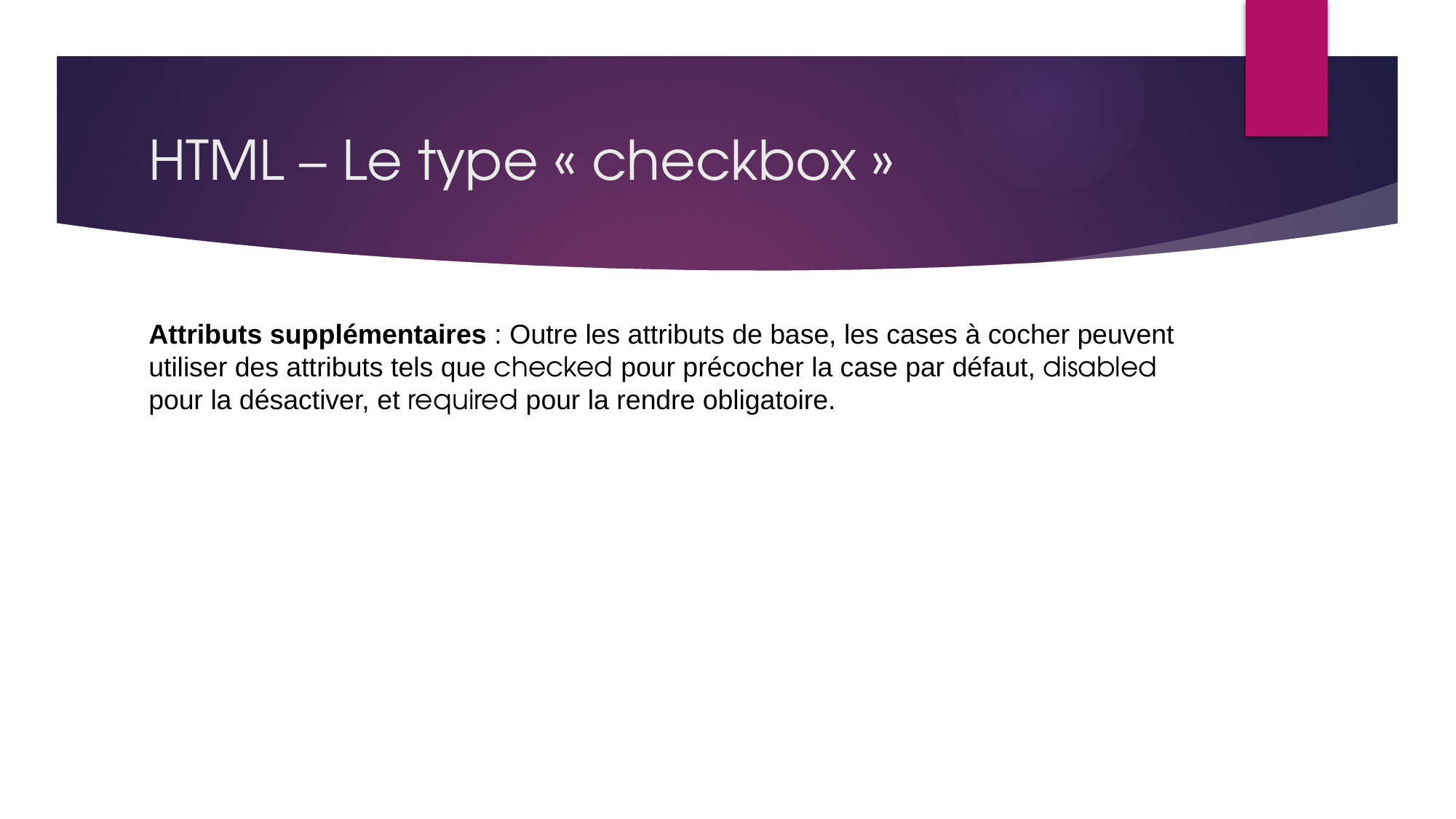

# HTML – Le type « checkbox »
Attributs supplémentaires : Outre les attributs de base, les cases à cocher peuvent utiliser des attributs tels que checked pour précocher la case par défaut, disabled pour la désactiver, et required pour la rendre obligatoire.